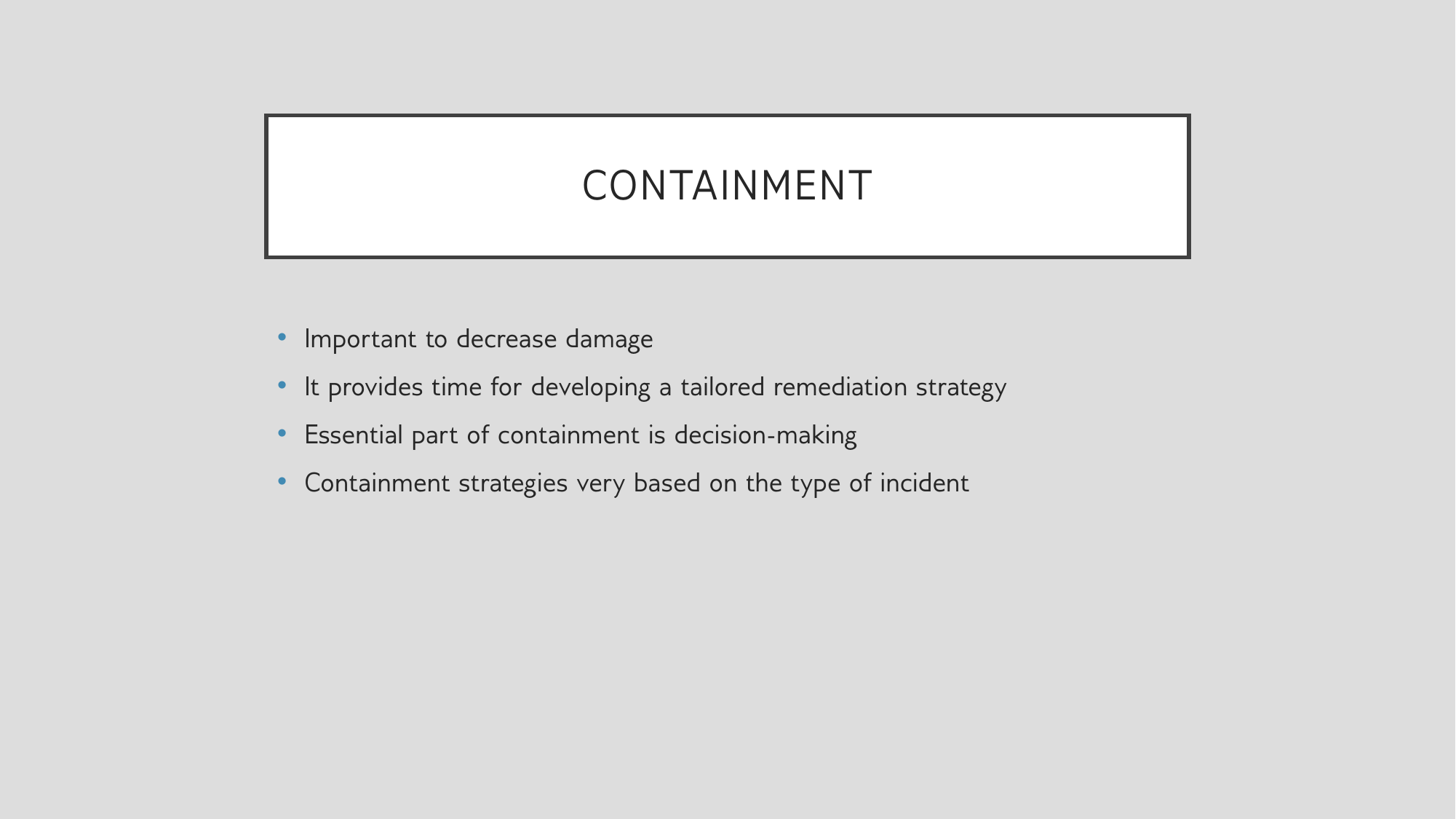

# Containment
Important to decrease damage
It provides time for developing a tailored remediation strategy
Essential part of containment is decision-making
Containment strategies very based on the type of incident